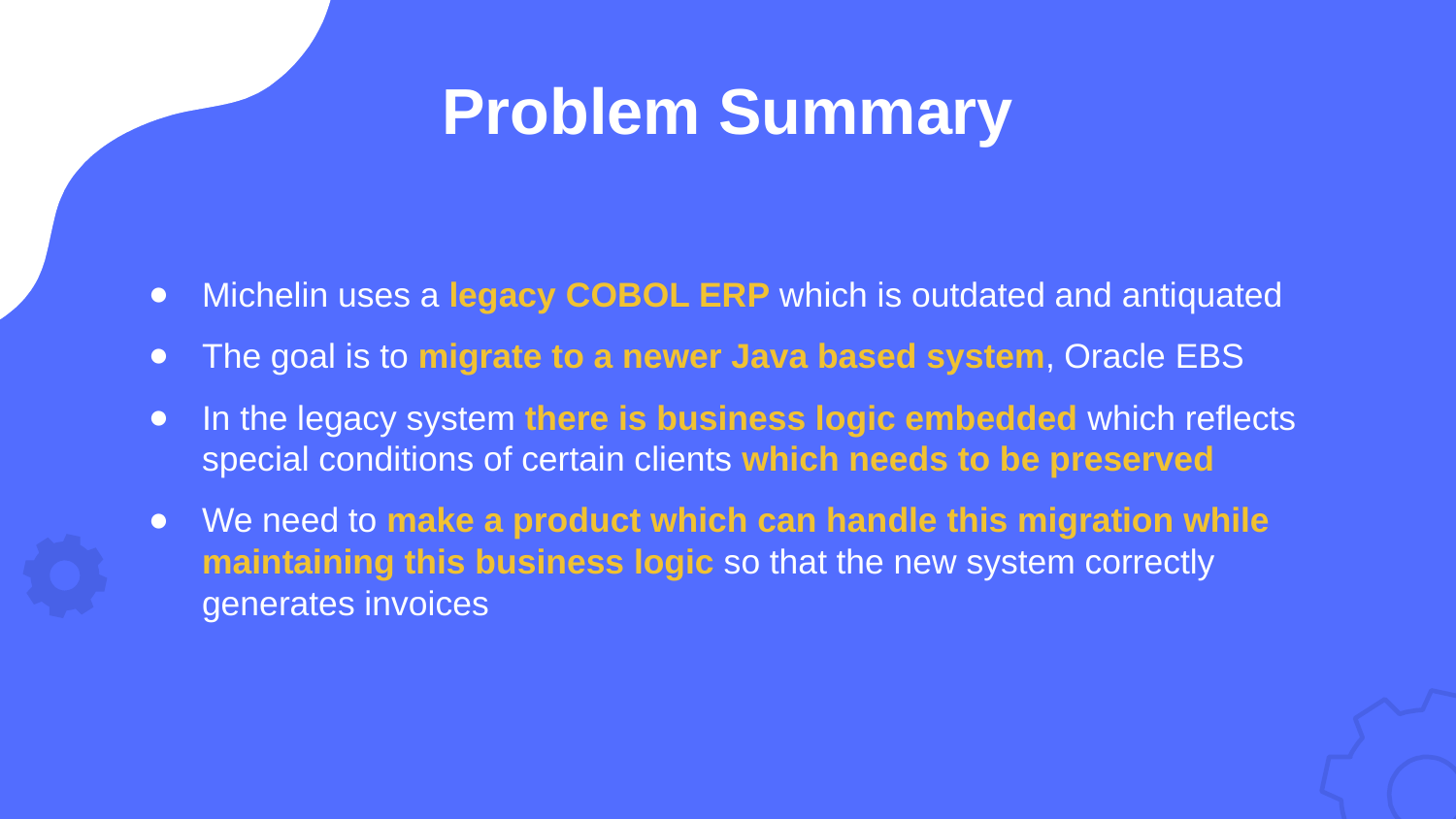

# Problem Summary
Michelin uses a legacy COBOL ERP which is outdated and antiquated
The goal is to migrate to a newer Java based system, Oracle EBS
In the legacy system there is business logic embedded which reflects special conditions of certain clients which needs to be preserved
We need to make a product which can handle this migration while maintaining this business logic so that the new system correctly generates invoices